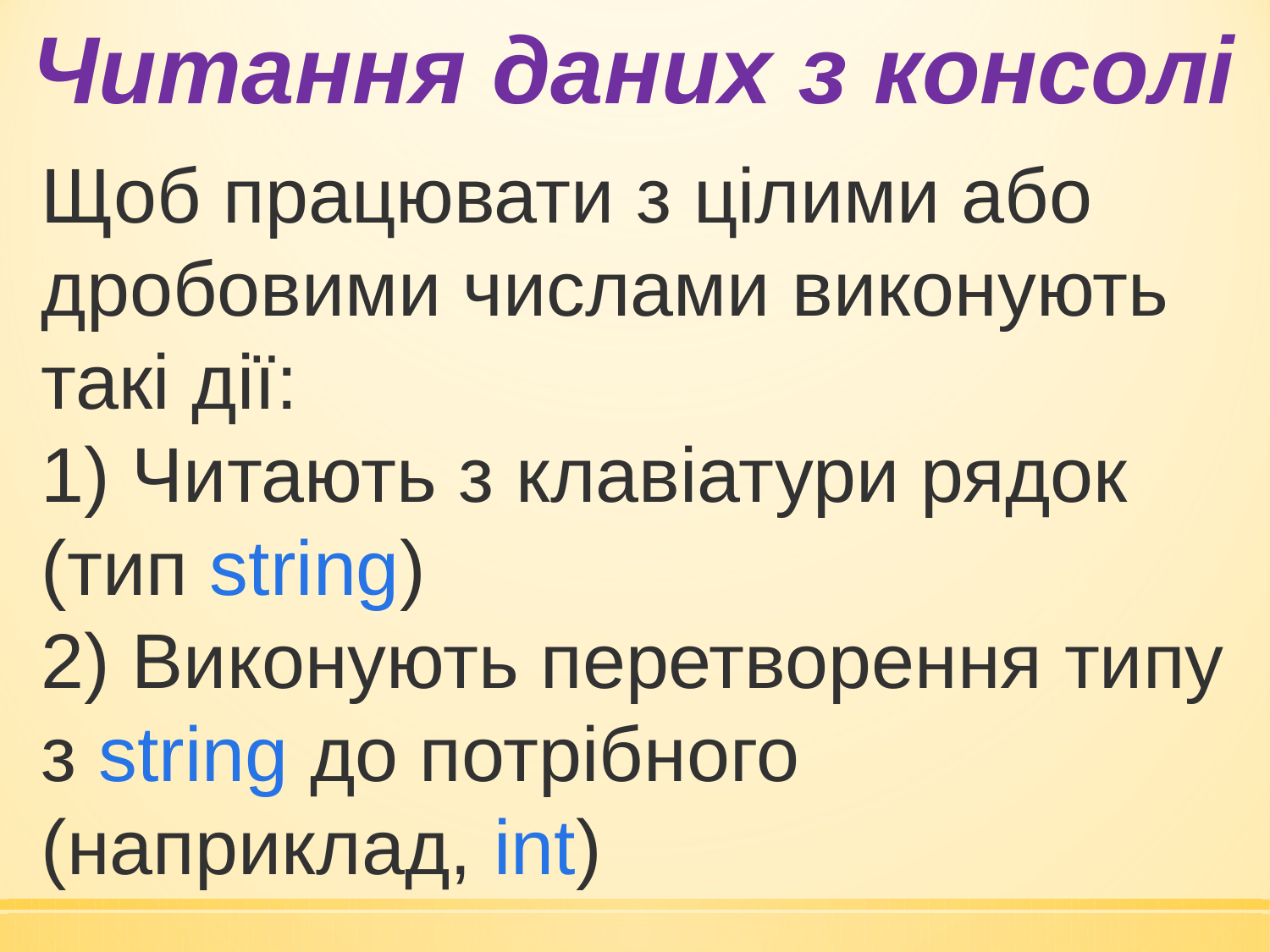

Читання даних з консолі
Щоб працювати з цілими або дробовими числами виконують такі дії:
1) Читають з клавіатури рядок (тип string)
2) Виконують перетворення типу з string до потрібного (наприклад, int)